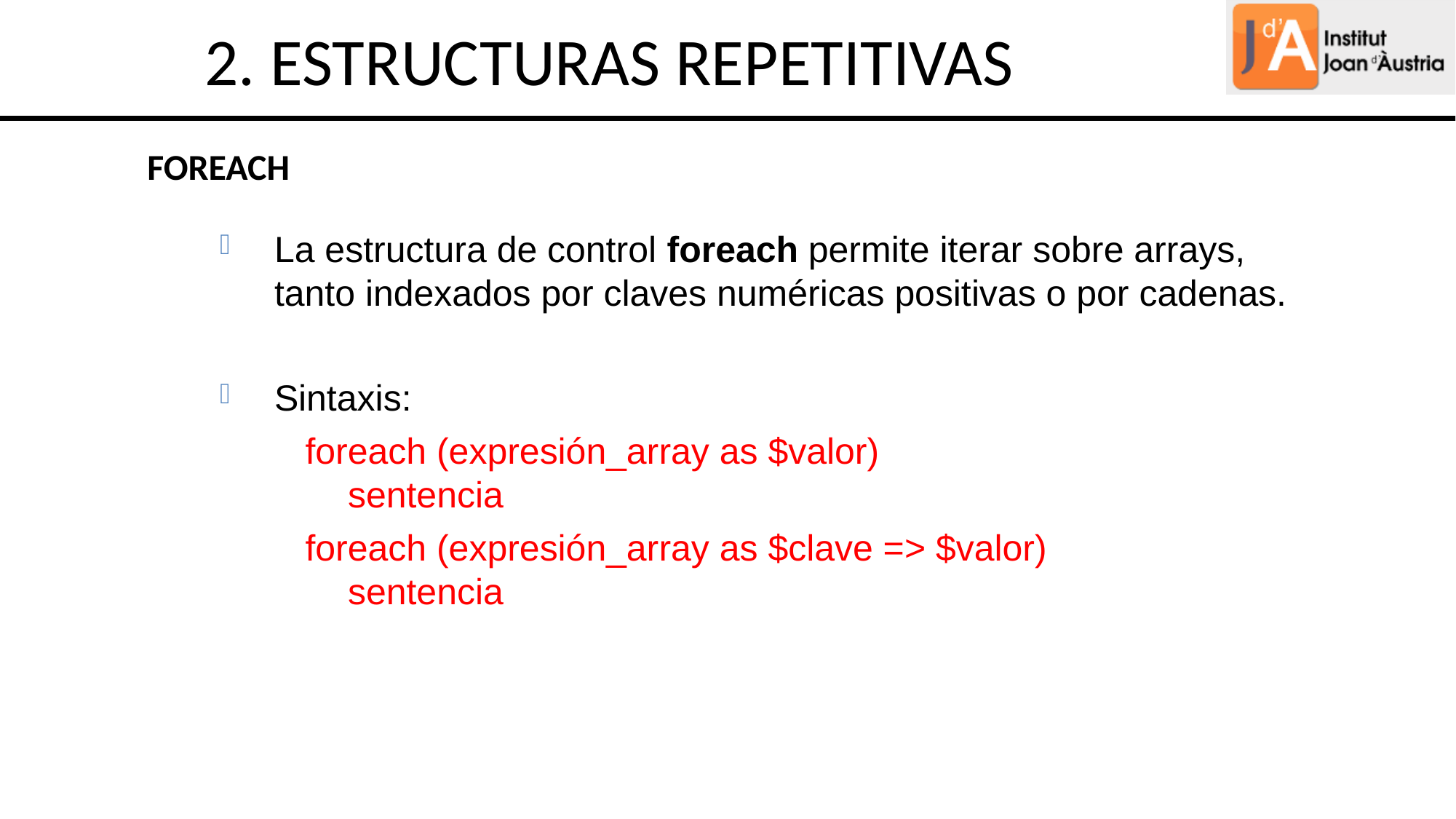

2. ESTRUCTURAS REPETITIVAS
FOREACH
La estructura de control foreach permite iterar sobre arrays, tanto indexados por claves numéricas positivas o por cadenas.

Sintaxis:
foreach (expresión_array as $valor)
sentencia
foreach (expresión_array as $clave => $valor)
sentencia